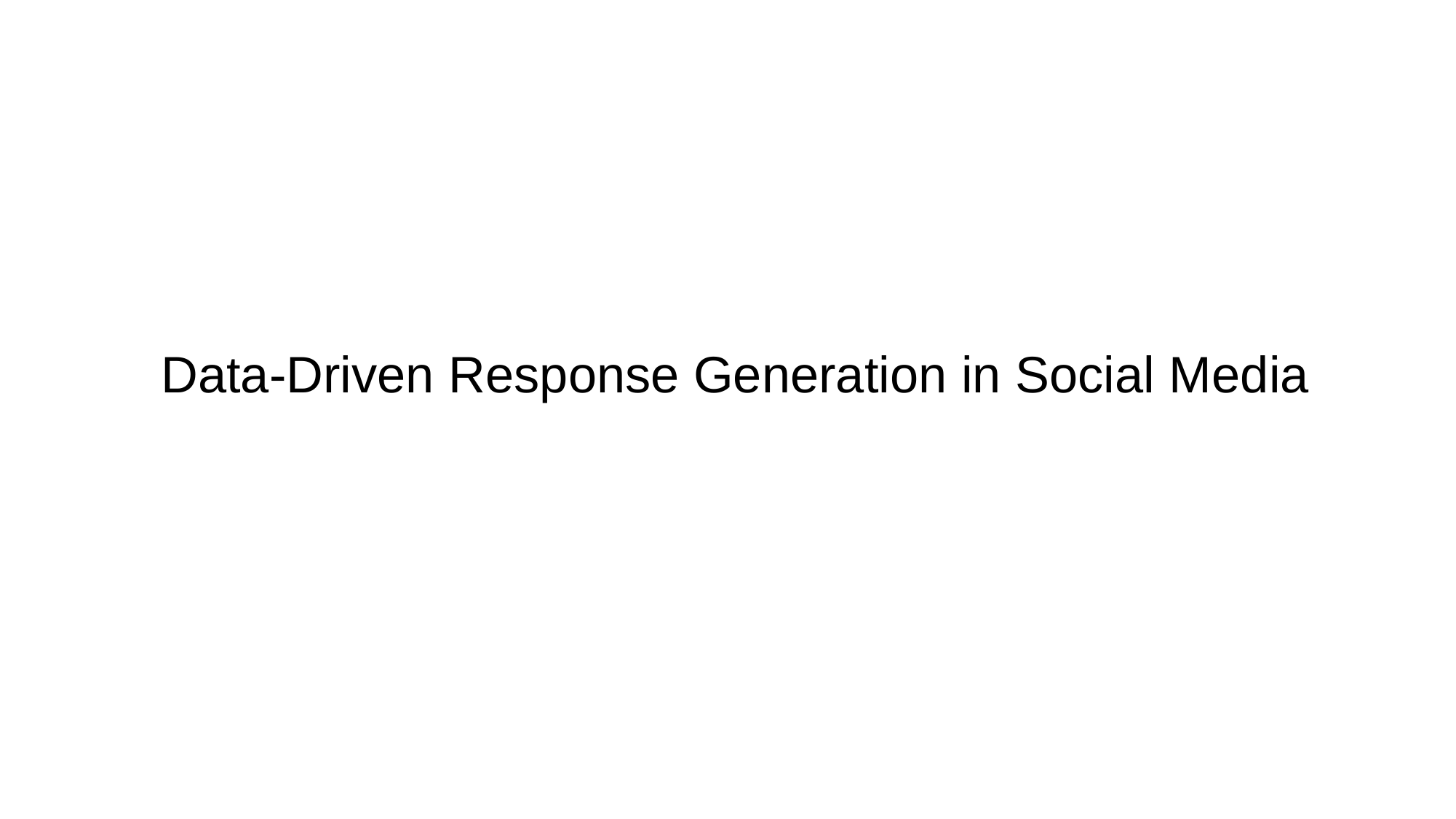

# Data-Driven Response Generation in Social Media